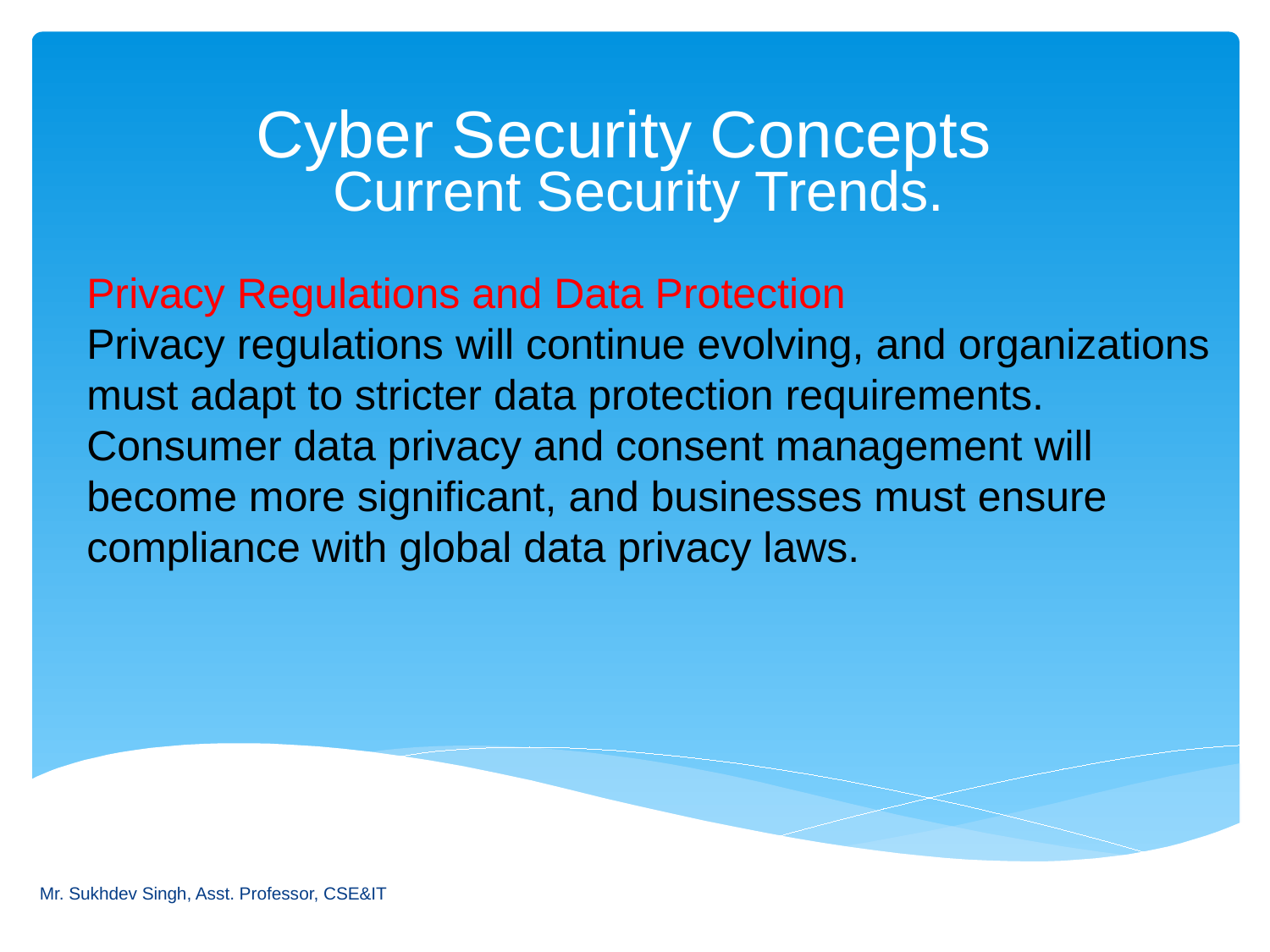

# Cyber Security Concepts
Current Security Trends.
Privacy Regulations and Data Protection
Privacy regulations will continue evolving, and organizations must adapt to stricter data protection requirements. Consumer data privacy and consent management will become more significant, and businesses must ensure compliance with global data privacy laws.
Mr. Sukhdev Singh, Asst. Professor, CSE&IT